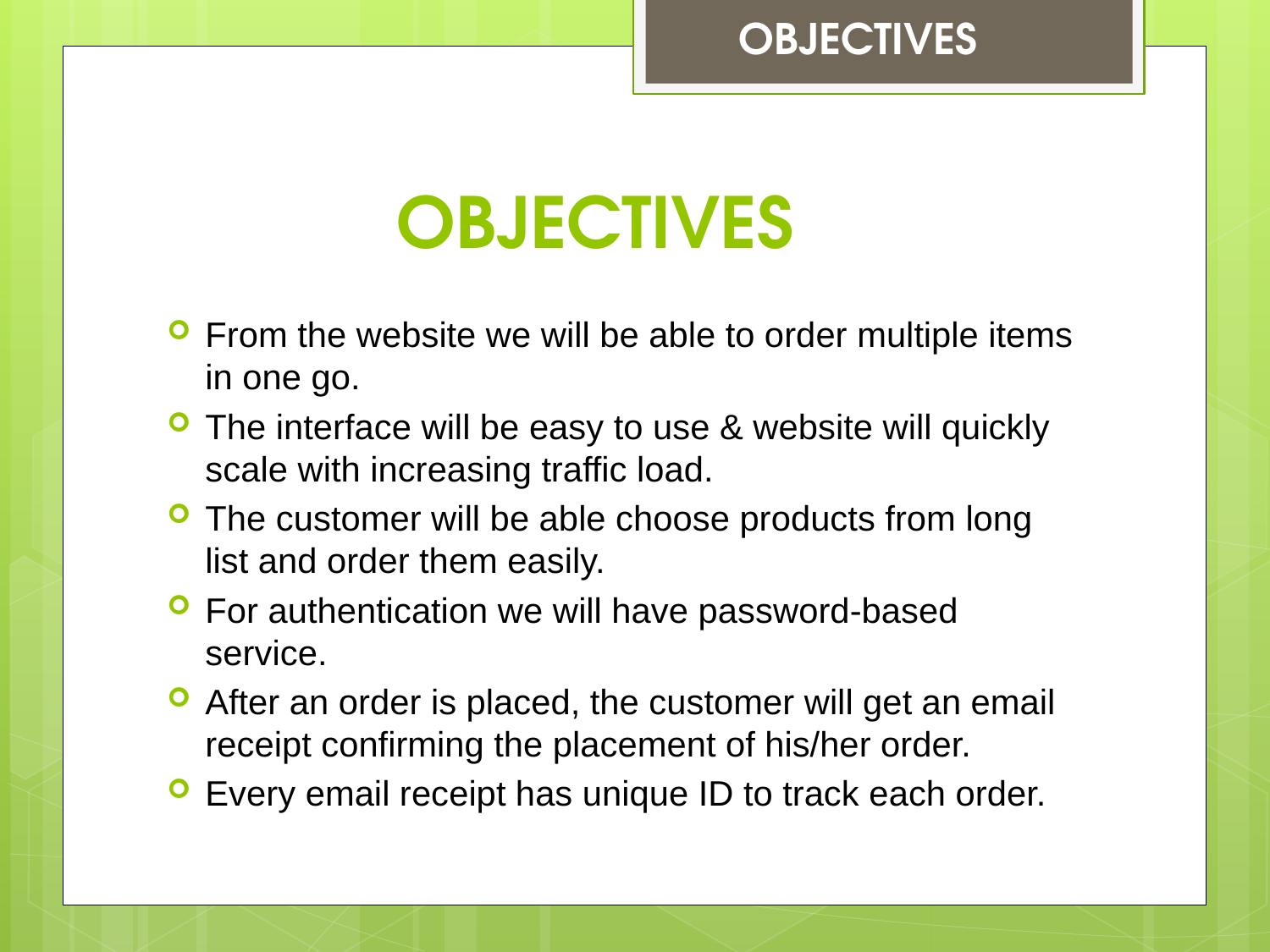

OBJECTIVES
# OBJECTIVES
From the website we will be able to order multiple items in one go.
The interface will be easy to use & website will quickly scale with increasing traffic load.
The customer will be able choose products from long list and order them easily.
For authentication we will have password-based service.
After an order is placed, the customer will get an email receipt confirming the placement of his/her order.
Every email receipt has unique ID to track each order.